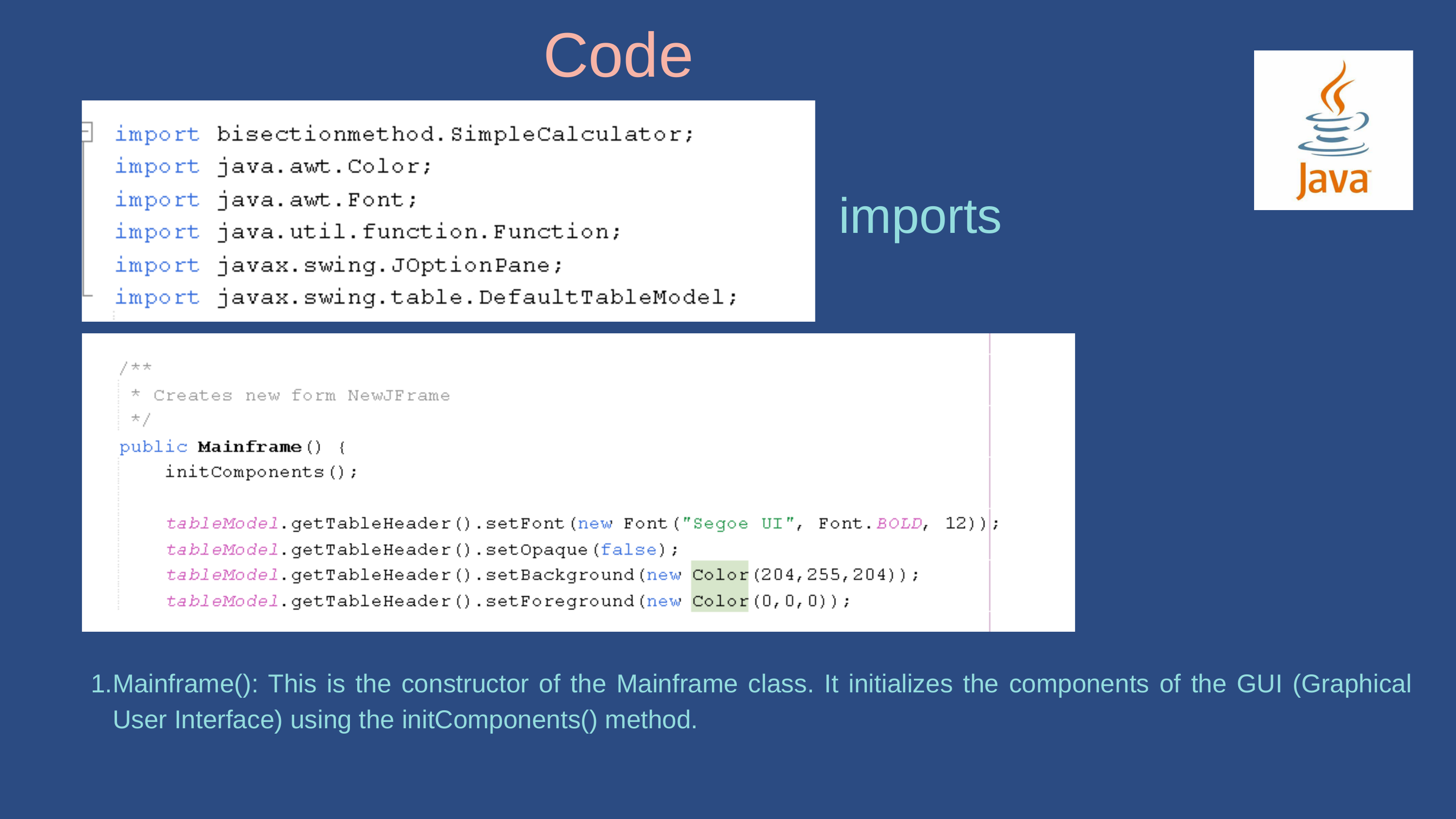

Code

imports

Mainframe(): This is the constructor of the Mainframe class. It initializes the components of the GUI (Graphical User Interface) using the initComponents() method.